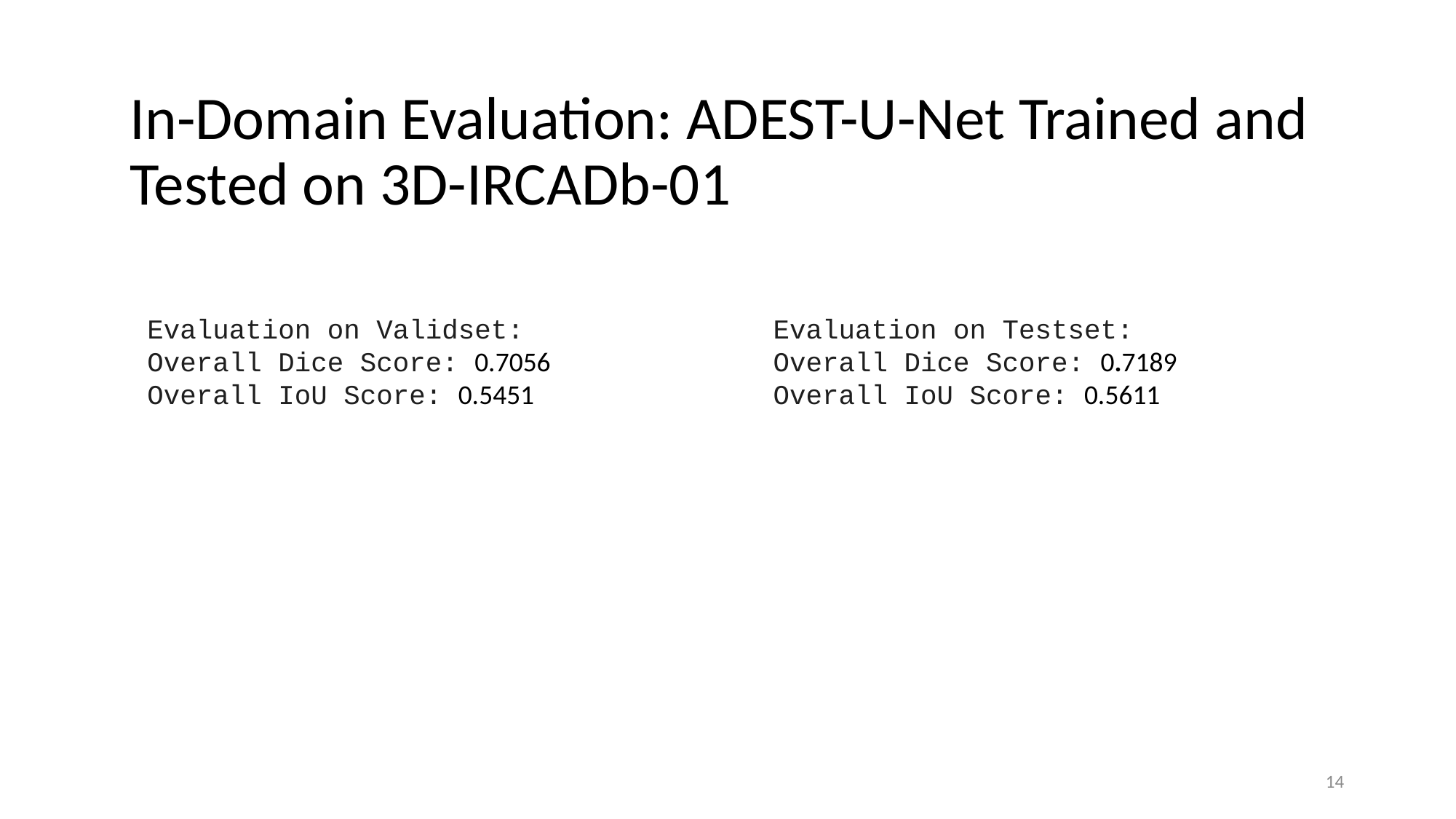

# In-Domain Evaluation: ADEST-U-Net Trained and Tested on 3D-IRCADb-01
Evaluation on Validset:
Overall Dice Score: 0.7056
Overall IoU Score: 0.5451
Evaluation on Testset:
Overall Dice Score: 0.7189
Overall IoU Score: 0.5611
14